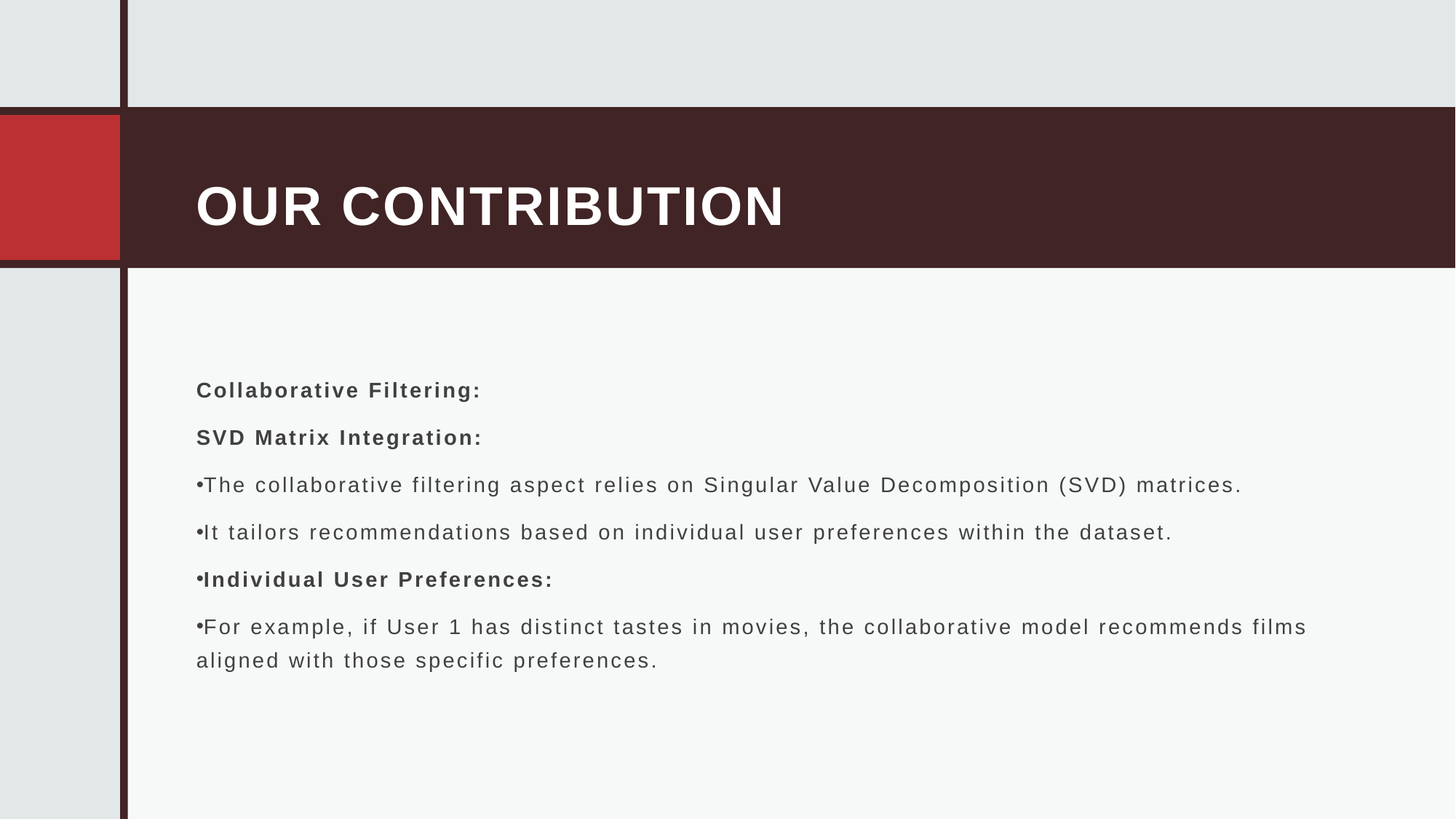

# OUR CONTRIBUTION

Collaborative Filtering:
SVD Matrix Integration:
The collaborative filtering aspect relies on Singular Value Decomposition (SVD) matrices.
It tailors recommendations based on individual user preferences within the dataset.
Individual User Preferences:
For example, if User 1 has distinct tastes in movies, the collaborative model recommends films aligned with those specific preferences.